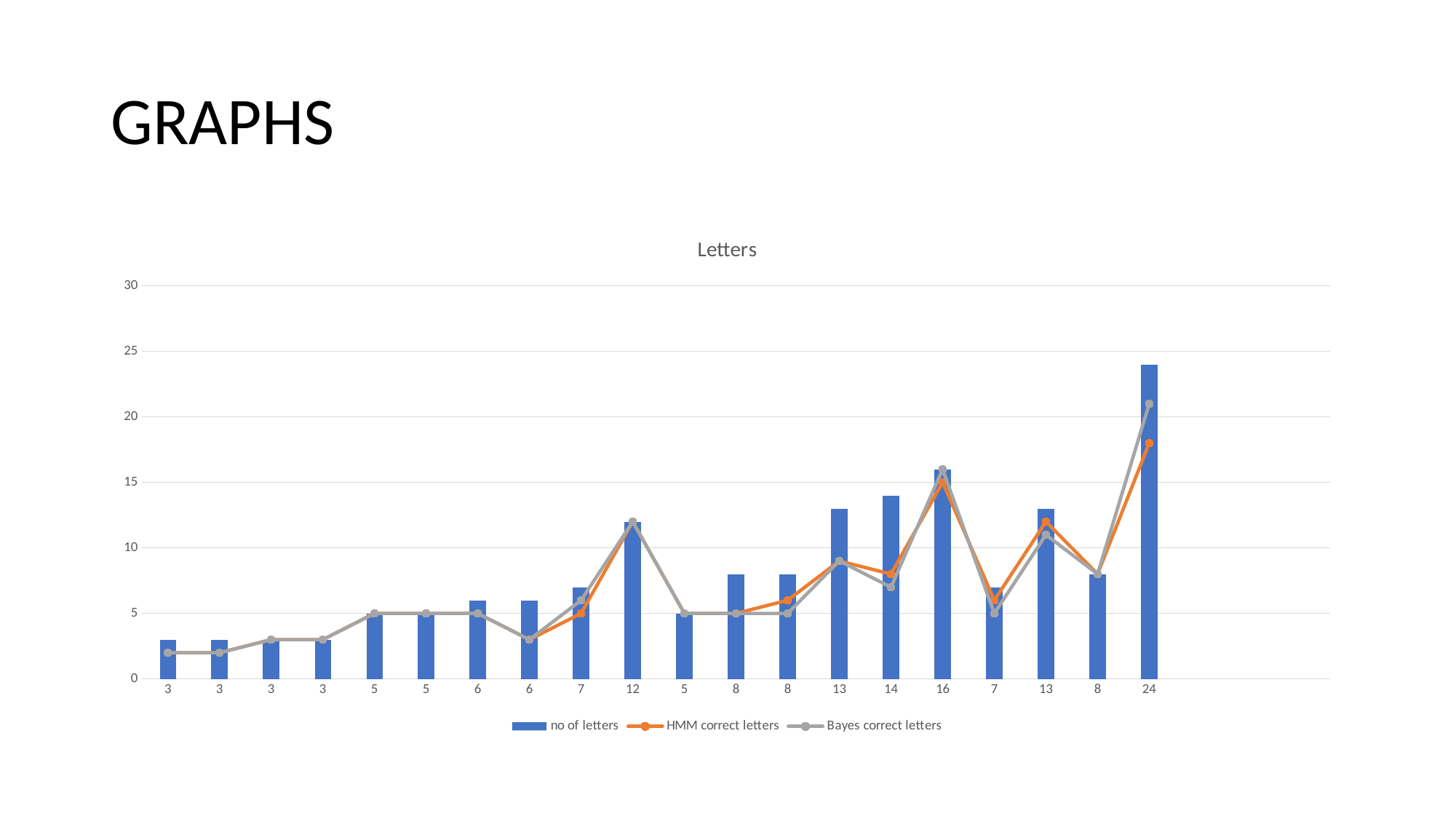

# GRAPHS

### Chart: Letters

| Category | no of letters | HMM correct letters | Bayes correct letters |
|---|---|---|---|
| 3 | 3.0 | 2.0 | 2.0 |
| 3 | 3.0 | 2.0 | 2.0 |
| 3 | 3.0 | 3.0 | 3.0 |
| 3 | 3.0 | 3.0 | 3.0 |
| 5 | 5.0 | 5.0 | 5.0 |
| 5 | 5.0 | 5.0 | 5.0 |
| 6 | 6.0 | 5.0 | 5.0 |
| 6 | 6.0 | 3.0 | 3.0 |
| 7 | 7.0 | 5.0 | 6.0 |
| 12 | 12.0 | 12.0 | 12.0 |
| 5 | 5.0 | 5.0 | 5.0 |
| 8 | 8.0 | 5.0 | 5.0 |
| 8 | 8.0 | 6.0 | 5.0 |
| 13 | 13.0 | 9.0 | 9.0 |
| 14 | 14.0 | 8.0 | 7.0 |
| 16 | 16.0 | 15.0 | 16.0 |
| 7 | 7.0 | 6.0 | 5.0 |
| 13 | 13.0 | 12.0 | 11.0 |
| 8 | 8.0 | 8.0 | 8.0 |
| 24 | 24.0 | 18.0 | 21.0 |